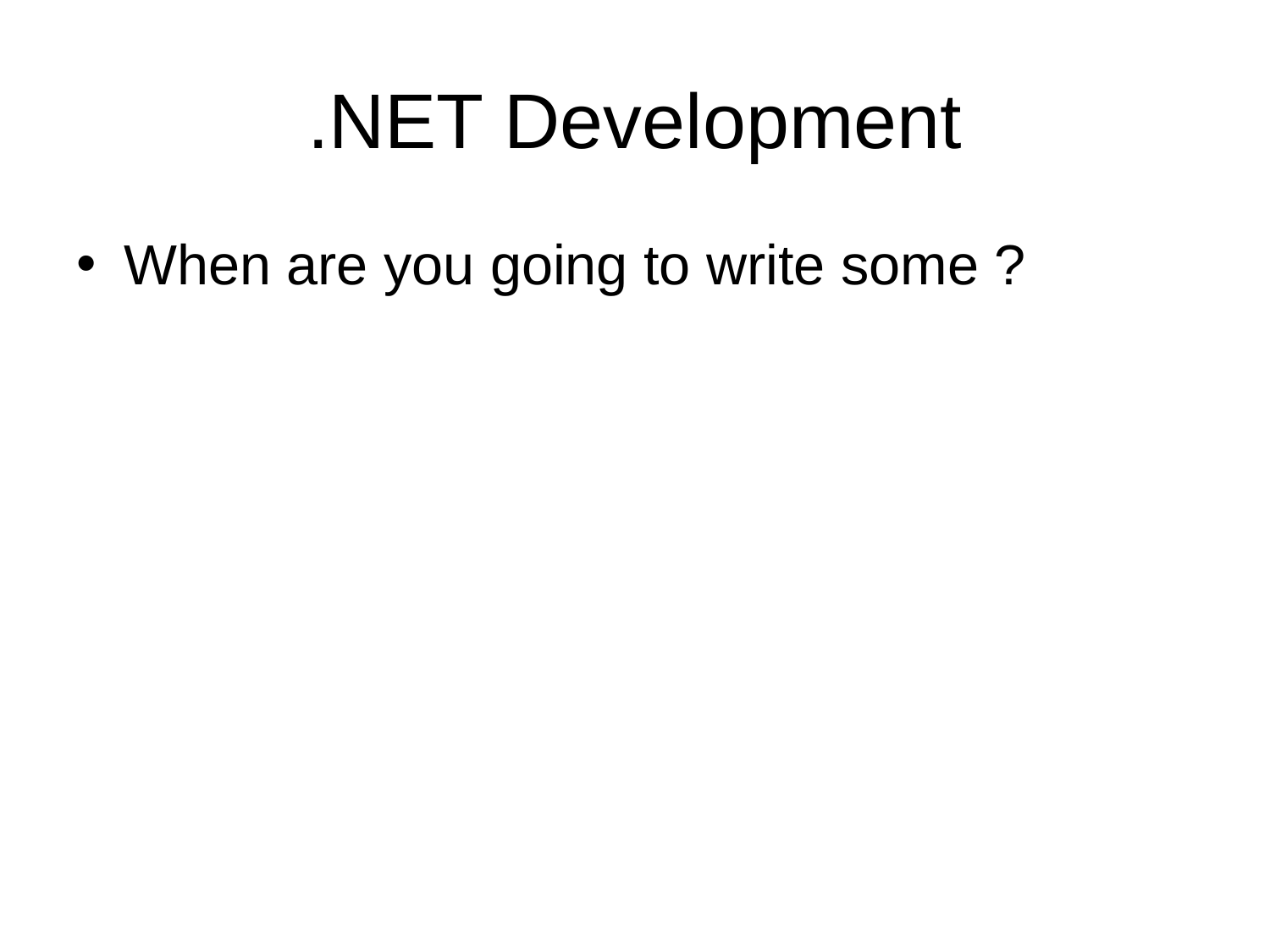

# .NET Development
When are you going to write some ?